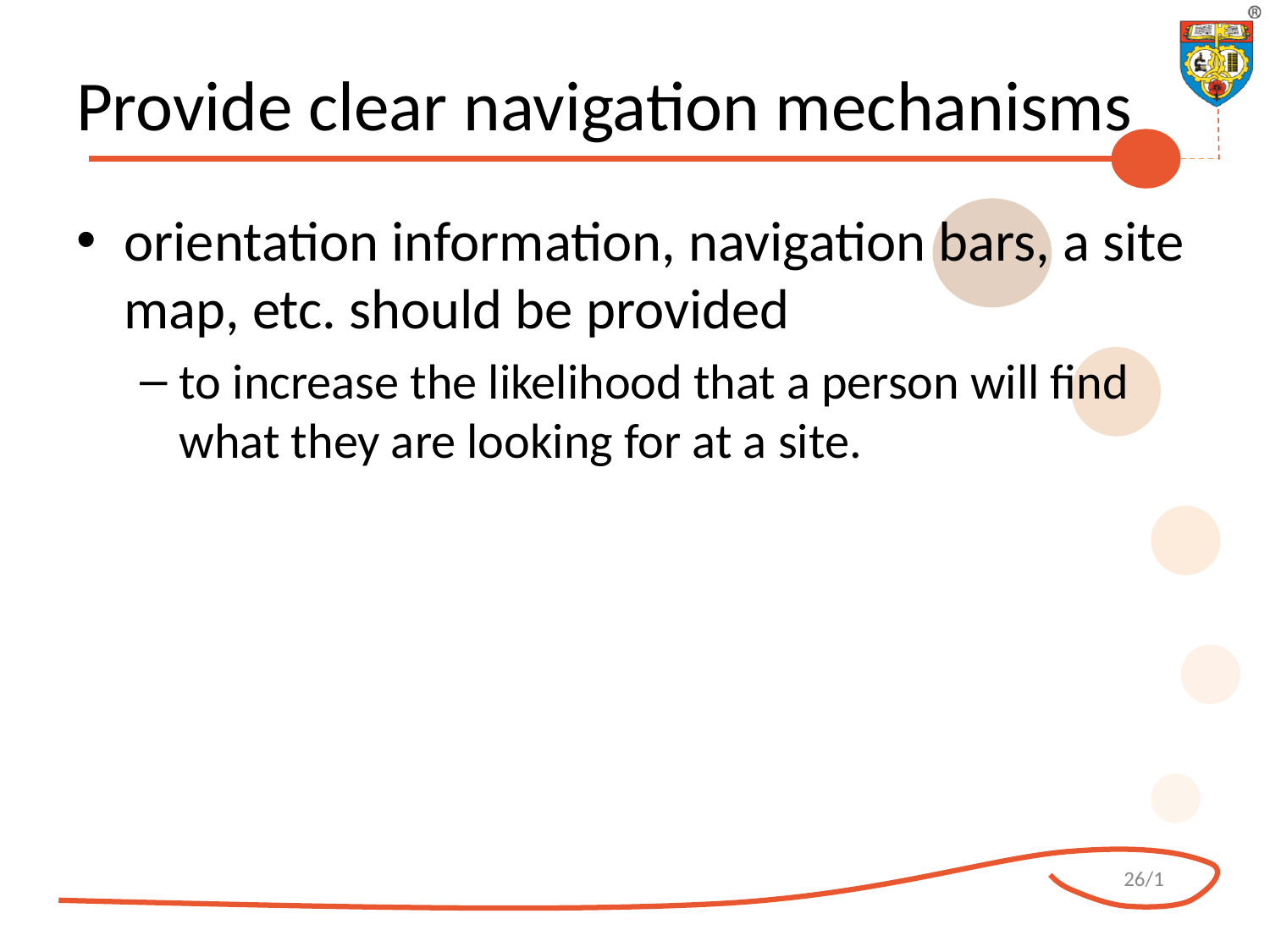

# Provide clear navigation mechanisms
orientation information, navigation bars, a site map, etc. should be provided
to increase the likelihood that a person will find what they are looking for at a site.